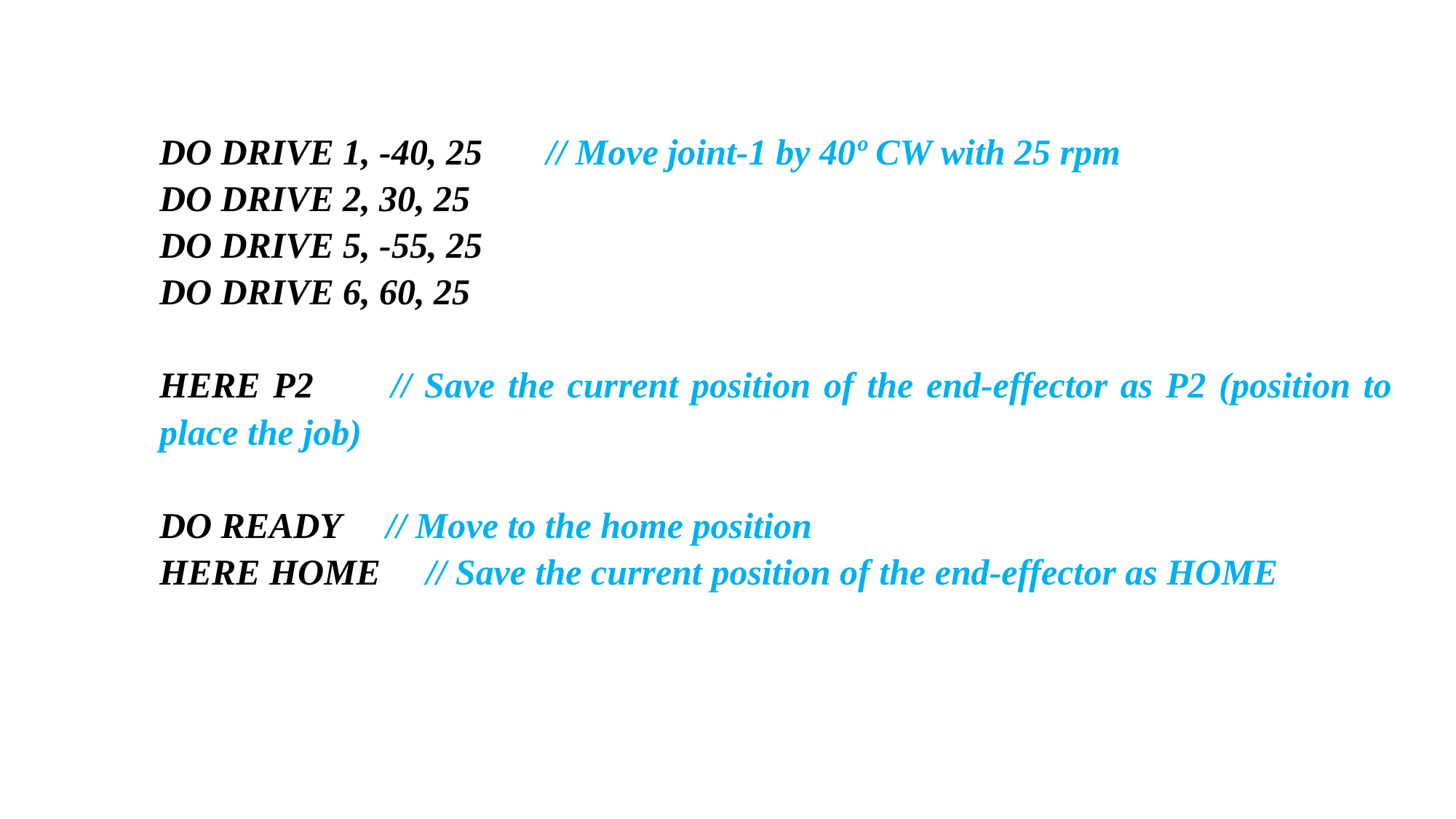

DO DRIVE 1, -40, 25       // Move joint-1 by 40º CW with 25 rpm
DO DRIVE 2, 30, 25
DO DRIVE 5, -55, 25
DO DRIVE 6, 60, 25

HERE P2      // Save the current position of the end-effector as P2 (position to place the job)

DO READY     // Move to the home position
HERE HOME     // Save the current position of the end-effector as HOME